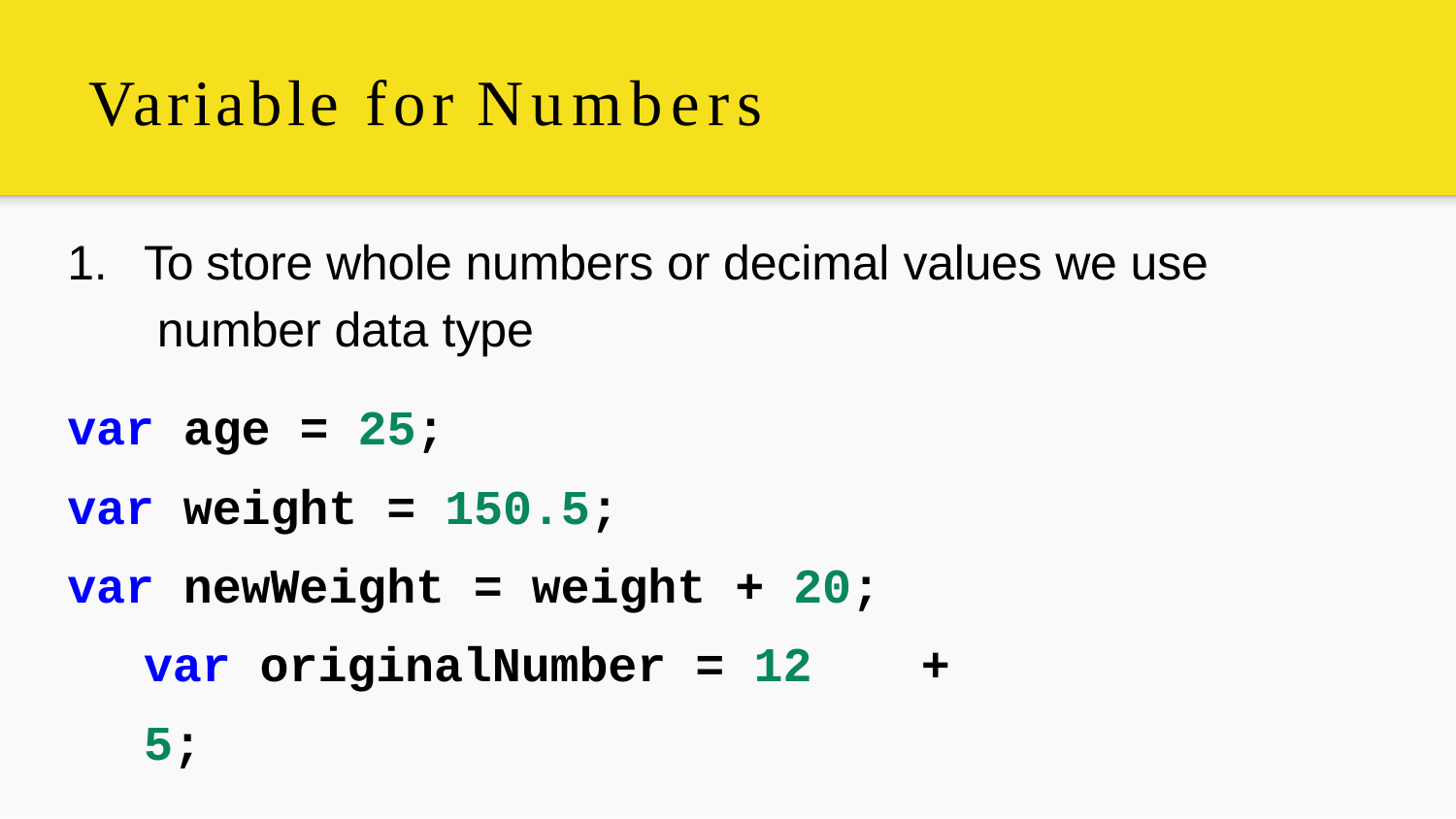

# Variable for Numbers

1.	To store whole numbers or decimal values we use  number data type
var age = 25;
var weight = 150.5;
var newWeight = weight + 20;  var originalNumber = 12	+ 5;